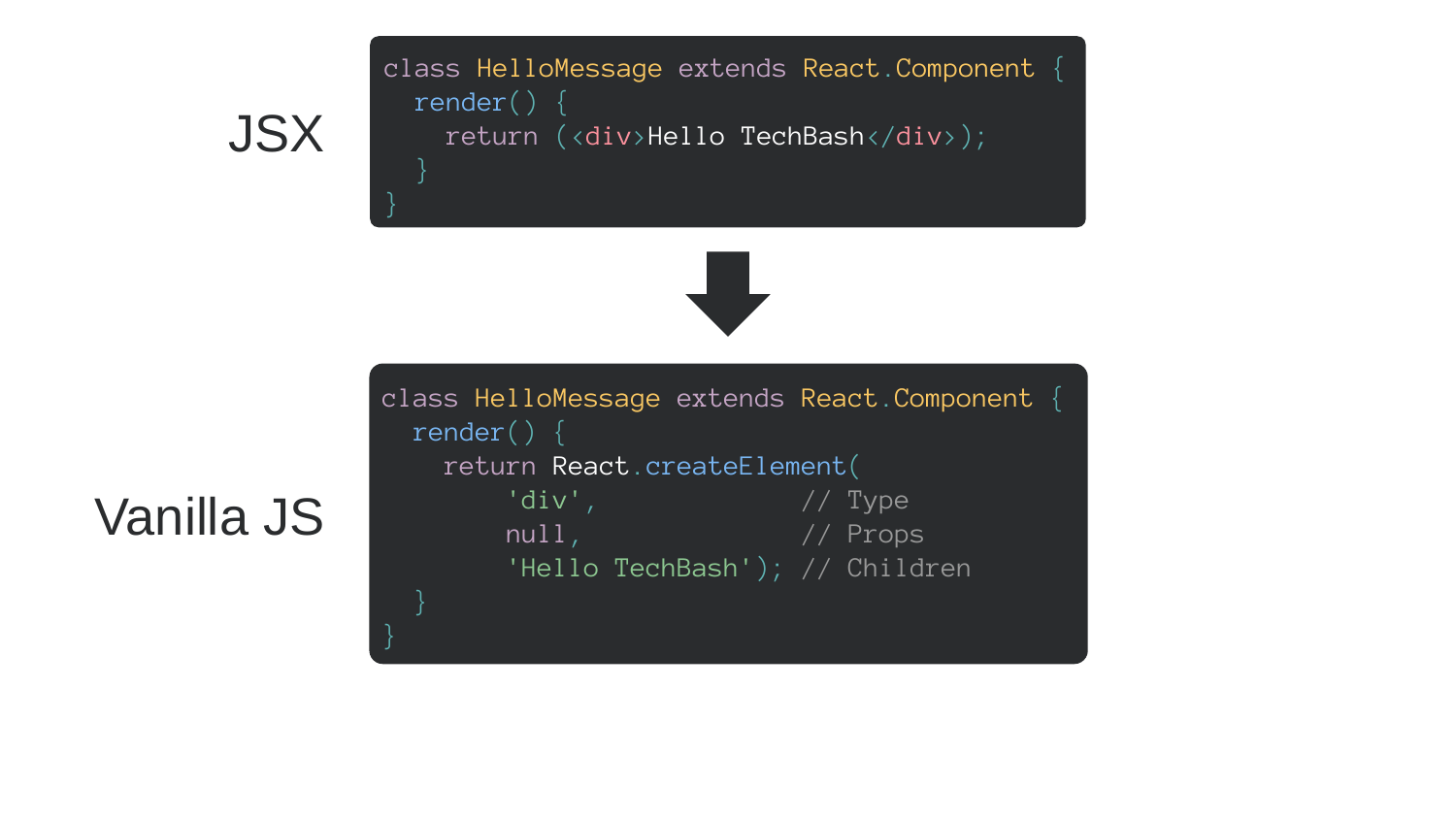

class HelloMessage extends React.Component {
  render() {
    return (<div>Hello TechBash</div>);
  }
}
JSX

class HelloMessage extends React.Component {
  render() {
    return React.createElement(
        'div',             // Type
        null,              // Props
        'Hello TechBash'); // Children
  }
}
Vanilla JS